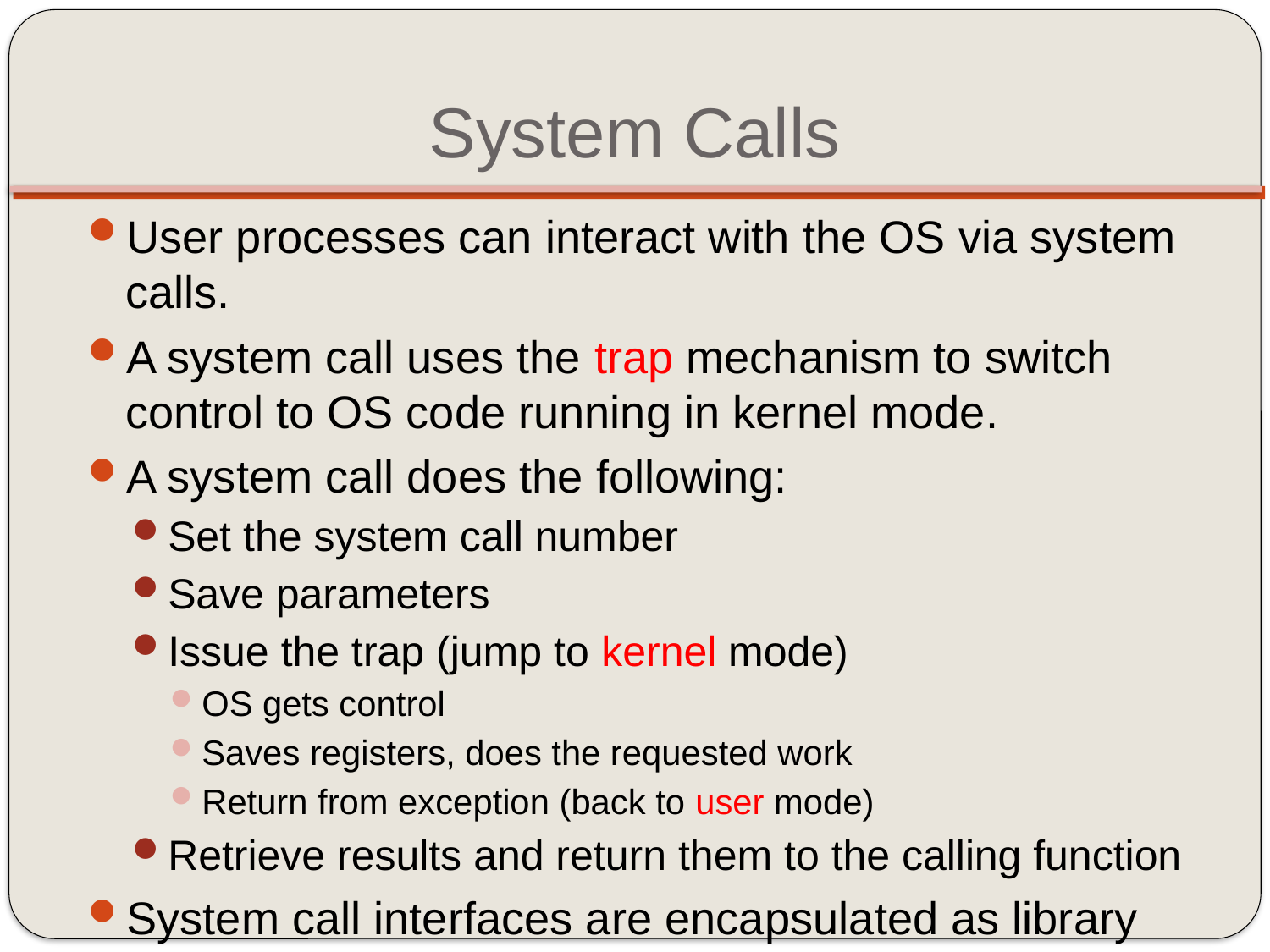

# System Calls
User processes can interact with the OS via system calls.
A system call uses the trap mechanism to switch control to OS code running in kernel mode.
A system call does the following:
Set the system call number
Save parameters
Issue the trap (jump to kernel mode)
OS gets control
Saves registers, does the requested work
Return from exception (back to user mode)
Retrieve results and return them to the calling function
System call interfaces are encapsulated as library functions